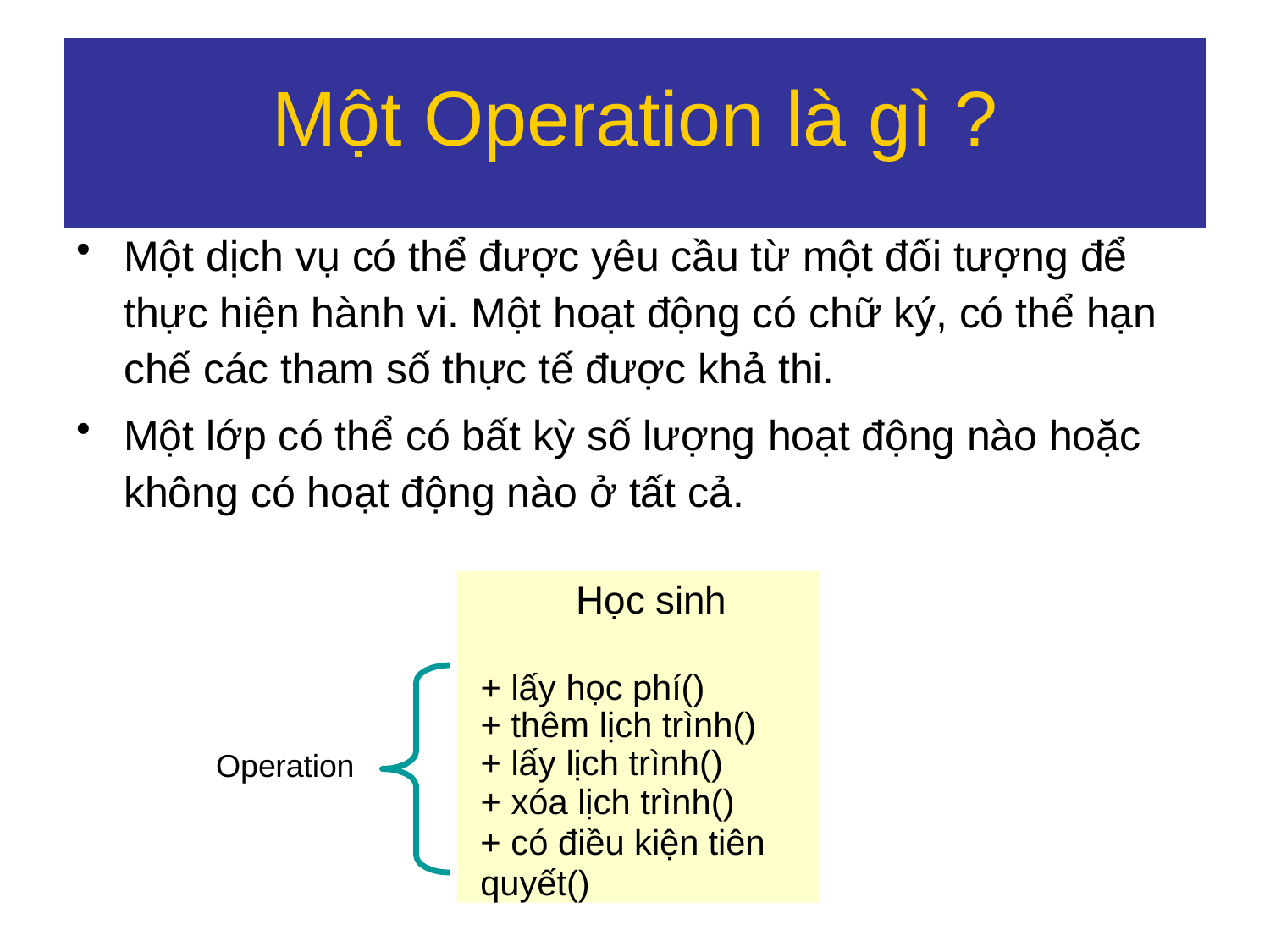

# Một Operation là gì ?
Một dịch vụ có thể được yêu cầu từ một đối tượng để thực hiện hành vi. Một hoạt động có chữ ký, có thể hạn chế các tham số thực tế được khả thi.
Một lớp có thể có bất kỳ số lượng hoạt động nào hoặc không có hoạt động nào ở tất cả.
Học sinh

+ lấy học phí()
+ thêm lịch trình()
+ lấy lịch trình()
+ xóa lịch trình()
+ có điều kiện tiên quyết()

Operation